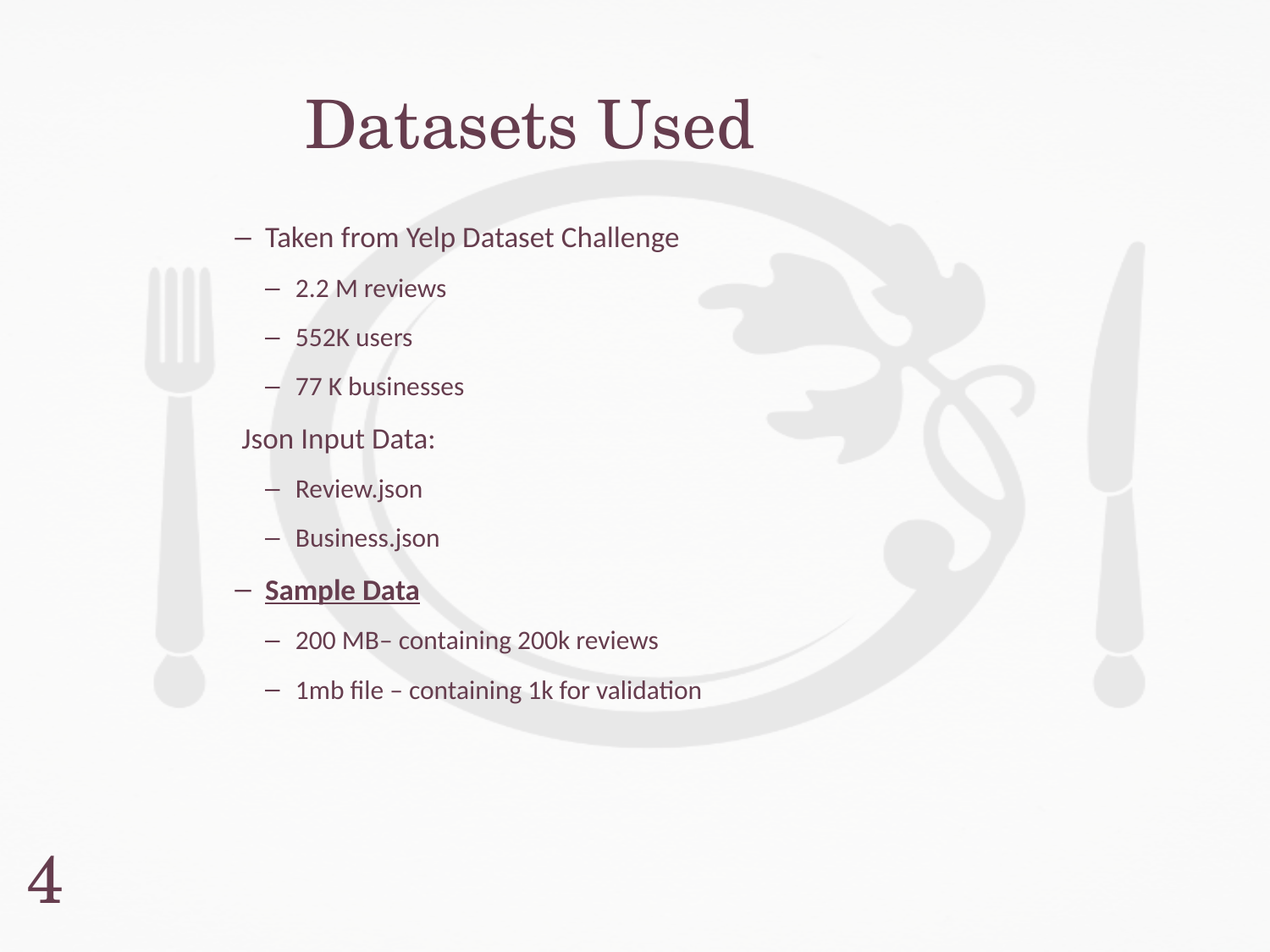

# Datasets Used
Taken from Yelp Dataset Challenge
2.2 M reviews
552K users
77 K businesses
 Json Input Data:
Review.json
Business.json
Sample Data
200 MB– containing 200k reviews
1mb file – containing 1k for validation

4
Recommendation System using ALS Collaborative Filtering